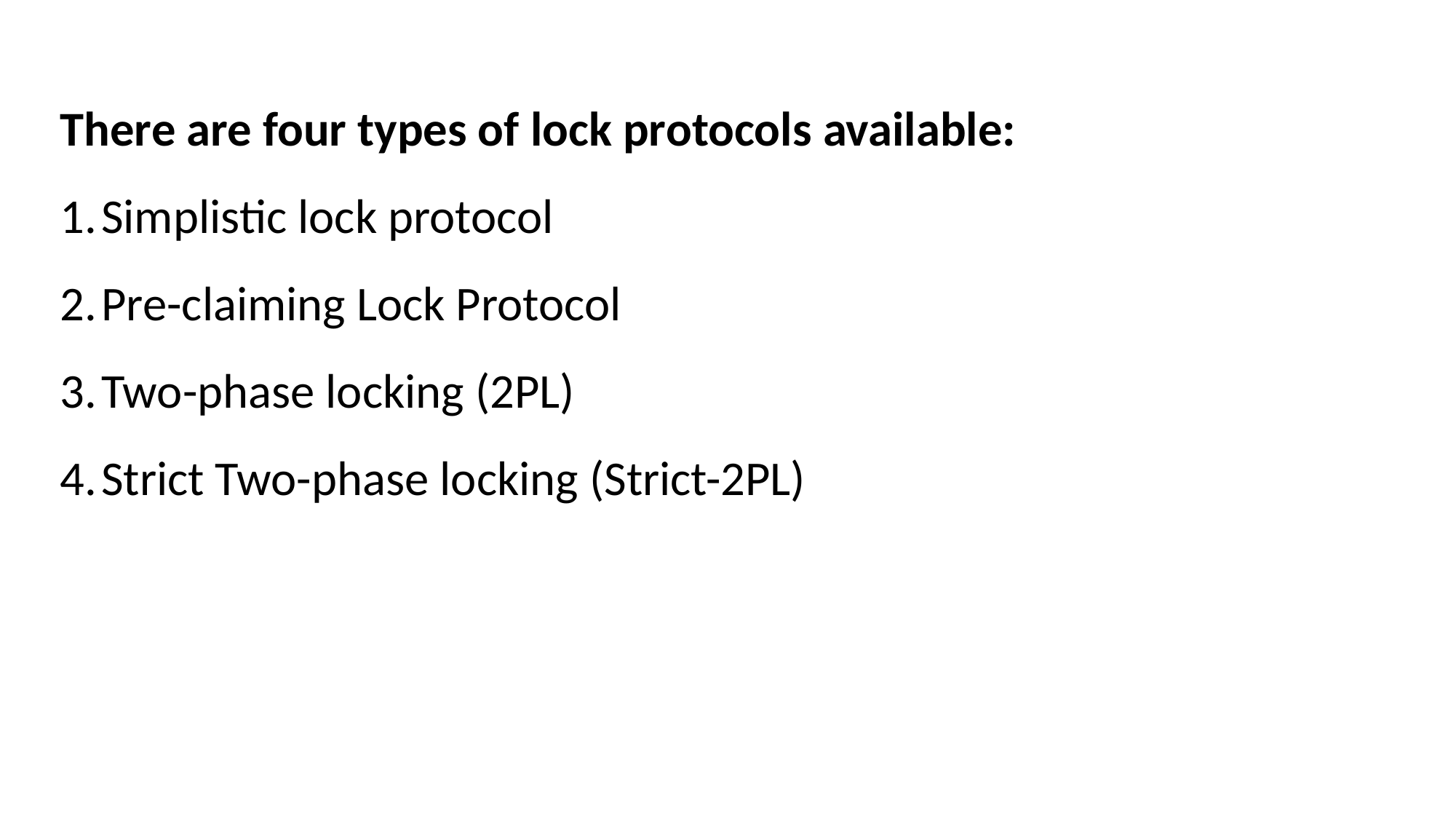

There are four types of lock protocols available:
Simplistic lock protocol
Pre-claiming Lock Protocol
Two-phase locking (2PL)
Strict Two-phase locking (Strict-2PL)